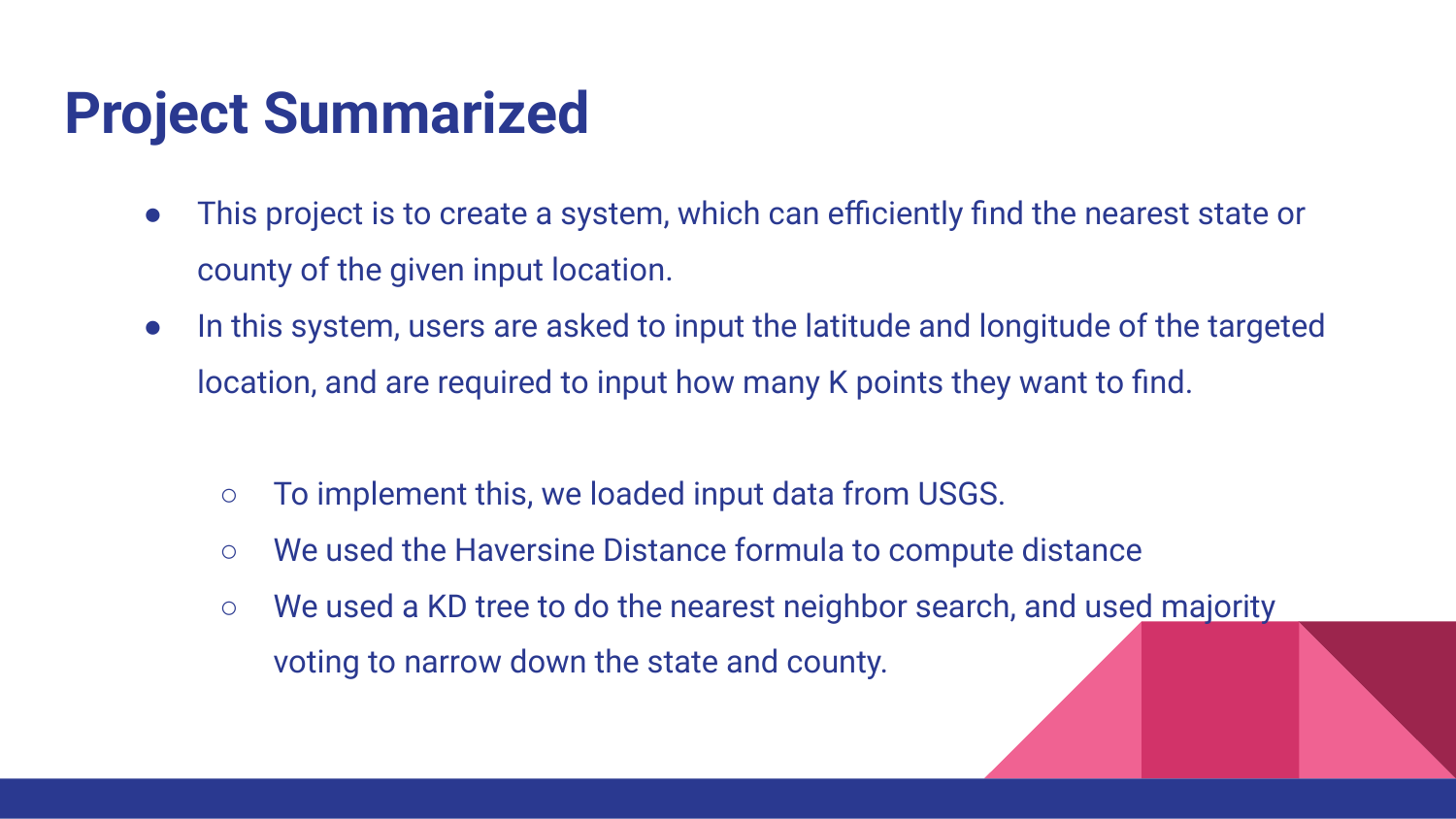

# Project Summarized
This project is to create a system, which can efficiently find the nearest state or county of the given input location.
In this system, users are asked to input the latitude and longitude of the targeted location, and are required to input how many K points they want to find.

To implement this, we loaded input data from USGS.
We used the Haversine Distance formula to compute distance
We used a KD tree to do the nearest neighbor search, and used majority voting to narrow down the state and county.